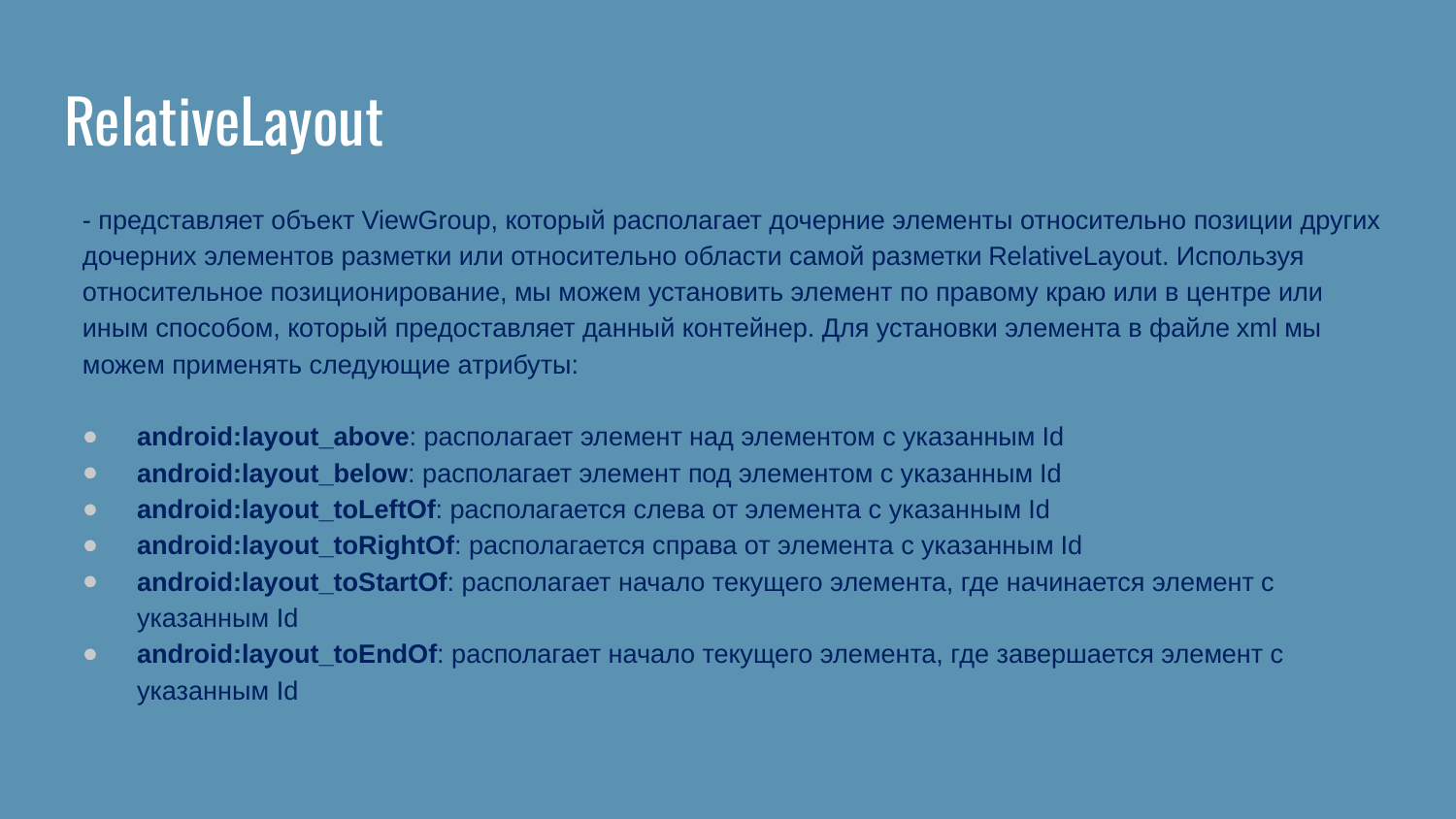

# RelativeLayout
- представляет объект ViewGroup, который располагает дочерние элементы относительно позиции других дочерних элементов разметки или относительно области самой разметки RelativeLayout. Используя относительное позиционирование, мы можем установить элемент по правому краю или в центре или иным способом, который предоставляет данный контейнер. Для установки элемента в файле xml мы можем применять следующие атрибуты:

android:layout_above: располагает элемент над элементом с указанным Id
android:layout_below: располагает элемент под элементом с указанным Id
android:layout_toLeftOf: располагается слева от элемента с указанным Id
android:layout_toRightOf: располагается справа от элемента с указанным Id
android:layout_toStartOf: располагает начало текущего элемента, где начинается элемент с указанным Id
android:layout_toEndOf: располагает начало текущего элемента, где завершается элемент с указанным Id